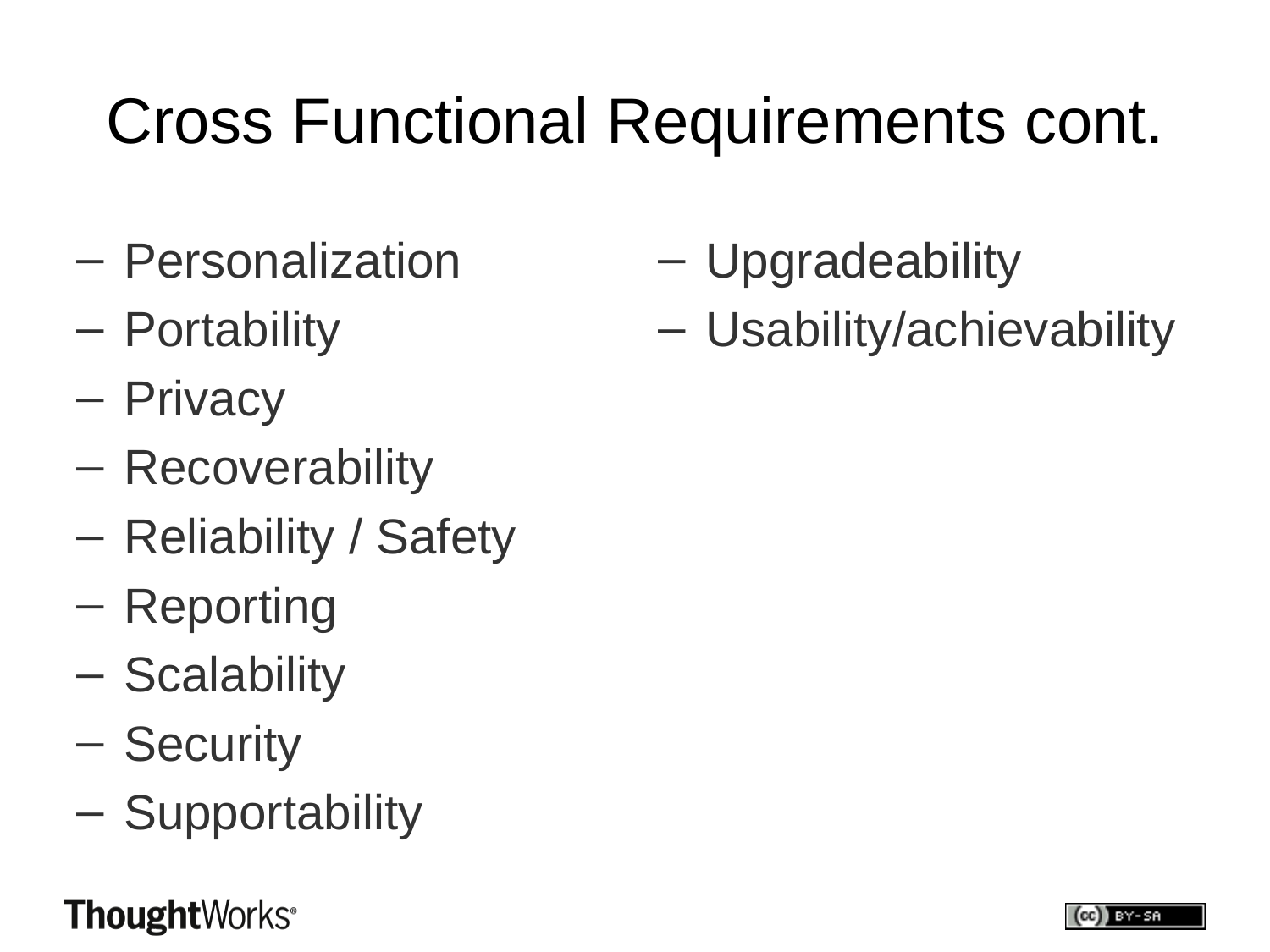

# Cross Functional Requirements cont.
Personalization
Portability
Privacy
Recoverability
Reliability / Safety
Reporting
Scalability
Security
Supportability

Upgradeability
Usability/achievability